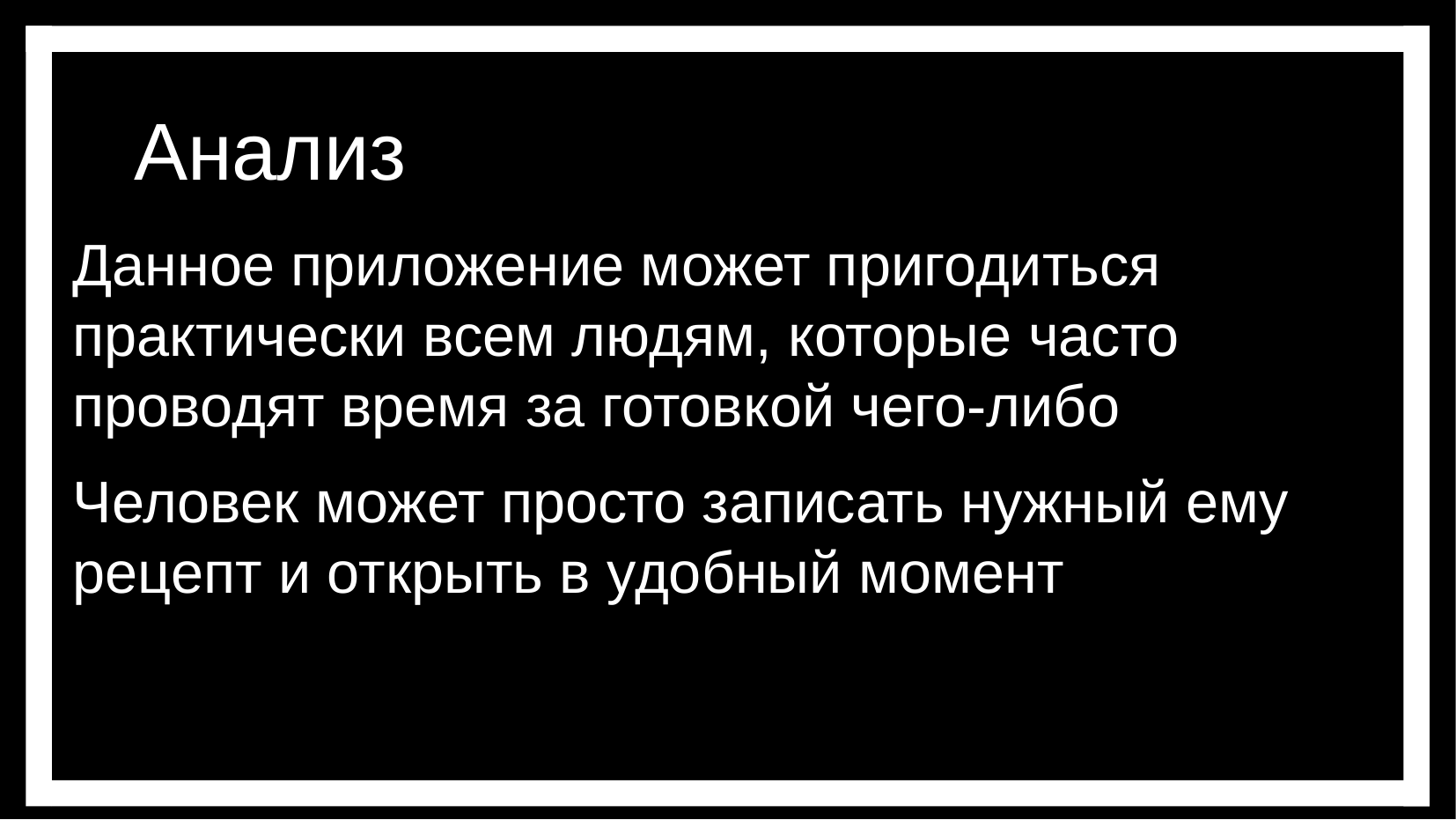

Данное приложение может пригодиться практически всем людям, которые часто проводят время за готовкой чего-либо
Человек может просто записать нужный ему рецепт и открыть в удобный момент
Анализ